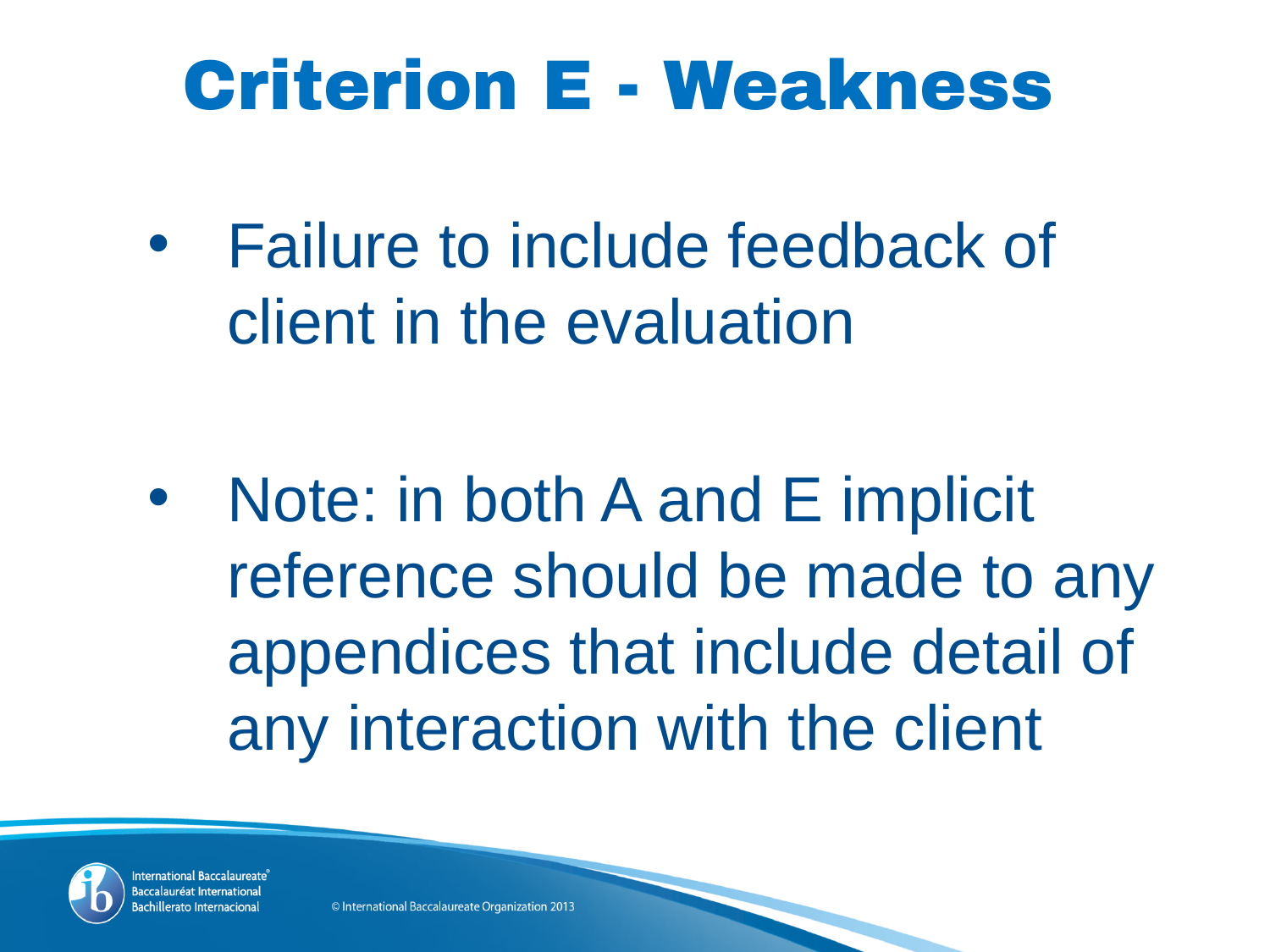

# Criterion E - Weakness
Failure to include feedback of client in the evaluation

Note: in both A and E implicit reference should be made to any appendices that include detail of any interaction with the client